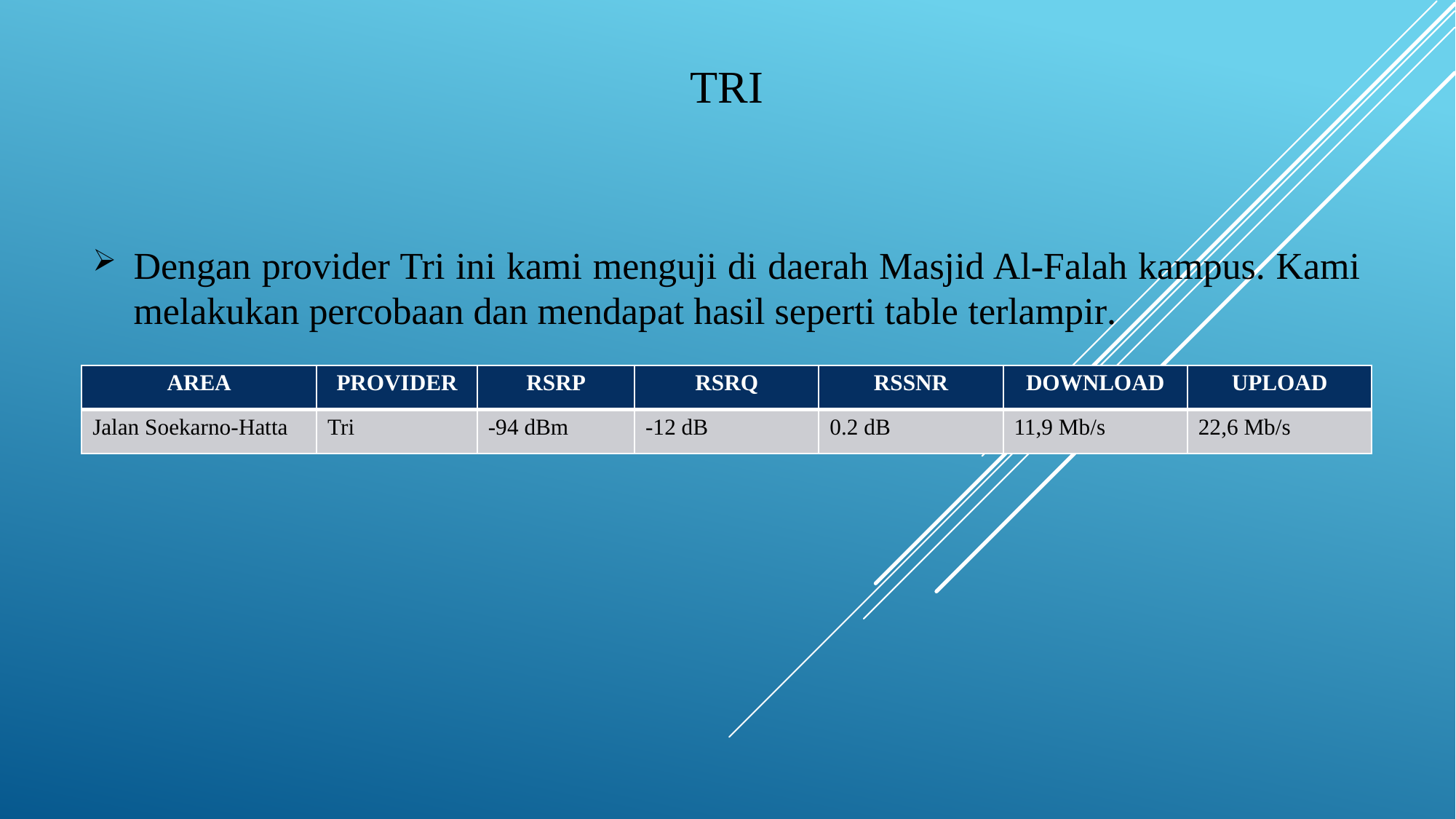

# Tri
Dengan provider Tri ini kami menguji di daerah Masjid Al-Falah kampus. Kami melakukan percobaan dan mendapat hasil seperti table terlampir.

| AREA | PROVIDER | RSRP | RSRQ | RSSNR | DOWNLOAD | UPLOAD |
| --- | --- | --- | --- | --- | --- | --- |
| Jalan Soekarno-Hatta | Tri | -94 dBm | -12 dB | 0.2 dB | 11,9 Mb/s | 22,6 Mb/s |